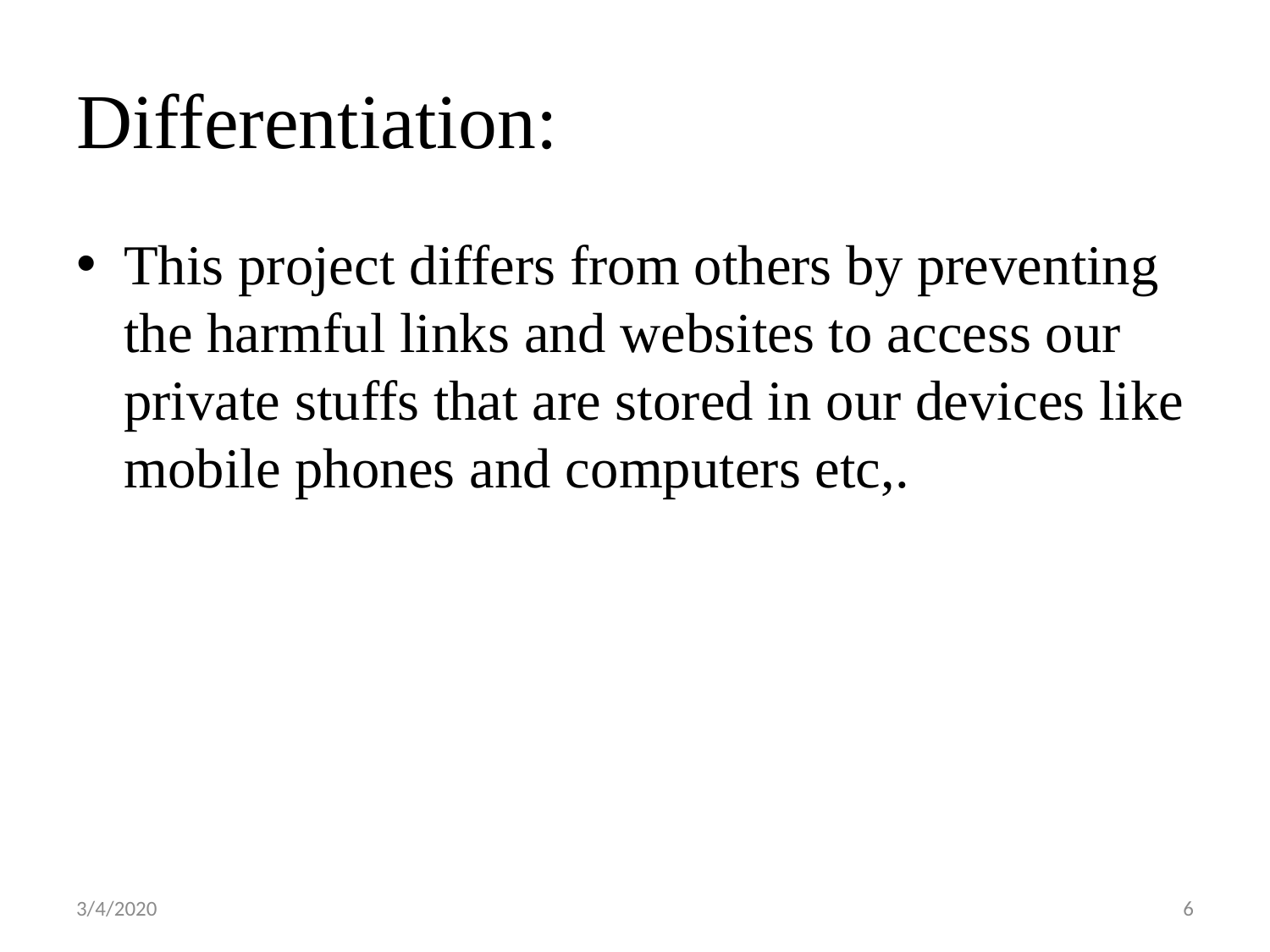

# Differentiation:
This project differs from others by preventing the harmful links and websites to access our private stuffs that are stored in our devices like mobile phones and computers etc,.
3/4/2020
6